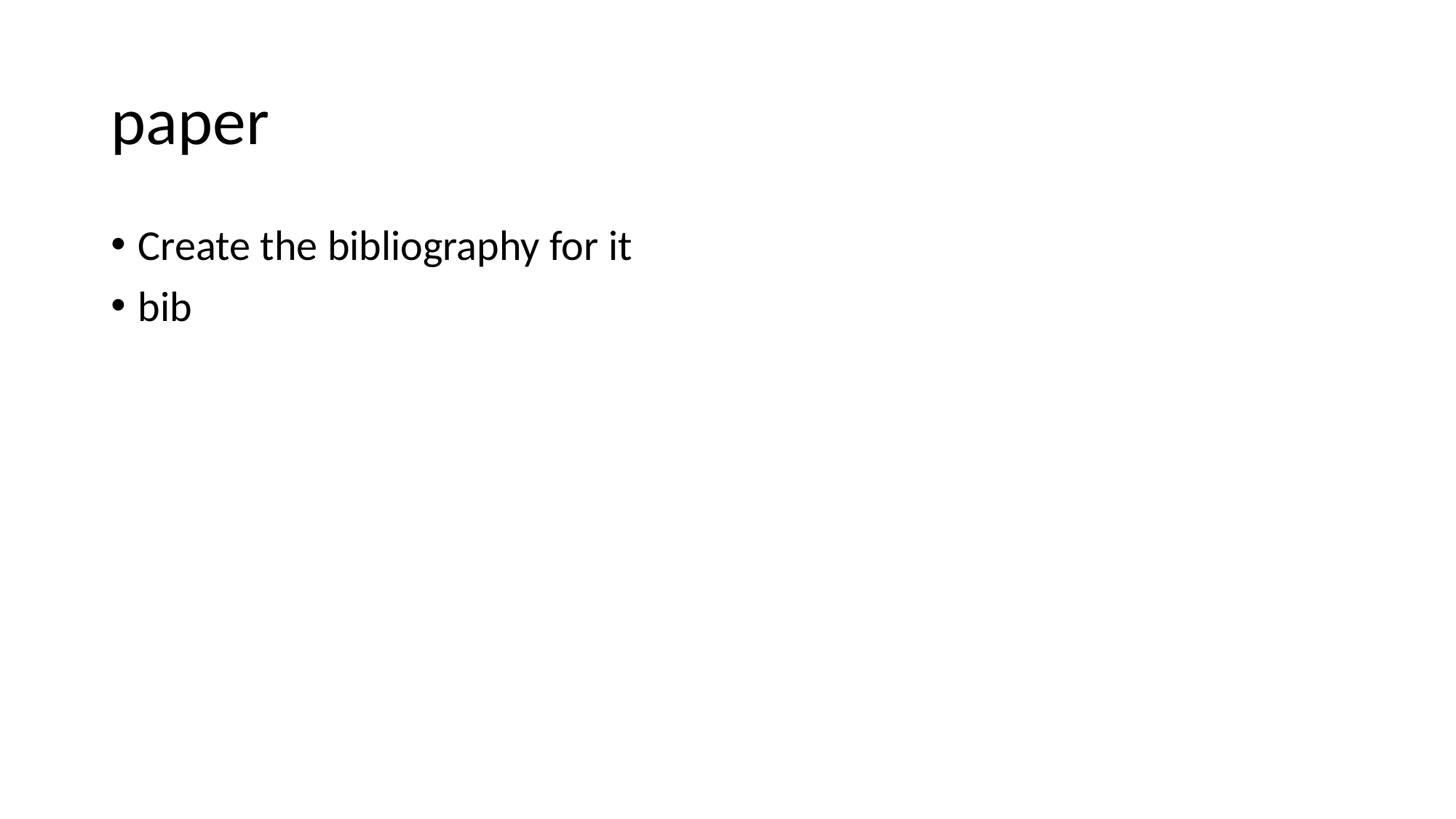

# paper
Create the bibliography for it
bib